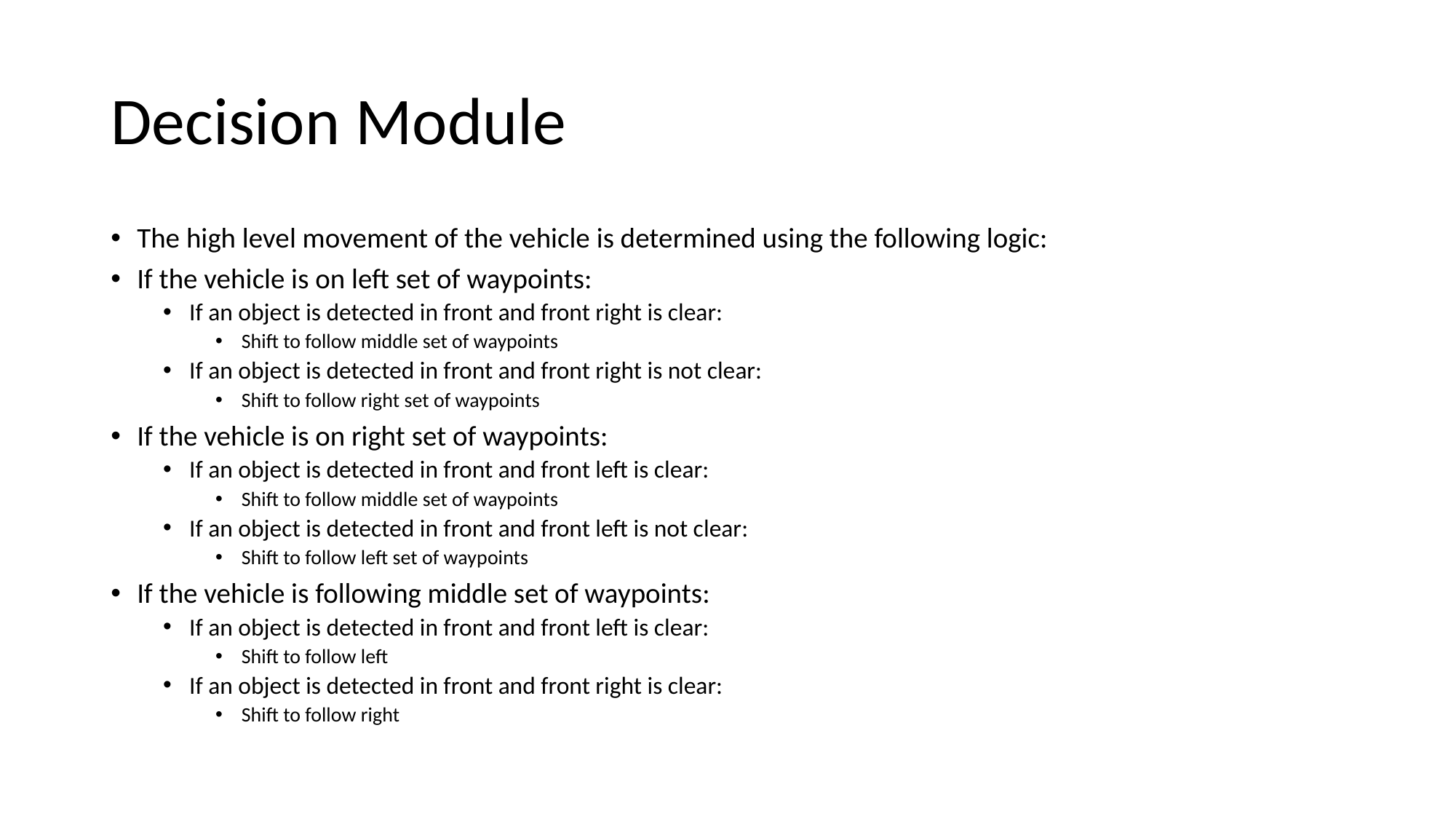

# Decision Module
The high level movement of the vehicle is determined using the following logic:
If the vehicle is on left set of waypoints:
If an object is detected in front and front right is clear:
Shift to follow middle set of waypoints
If an object is detected in front and front right is not clear:
Shift to follow right set of waypoints
If the vehicle is on right set of waypoints:
If an object is detected in front and front left is clear:
Shift to follow middle set of waypoints
If an object is detected in front and front left is not clear:
Shift to follow left set of waypoints
If the vehicle is following middle set of waypoints:
If an object is detected in front and front left is clear:
Shift to follow left
If an object is detected in front and front right is clear:
Shift to follow right